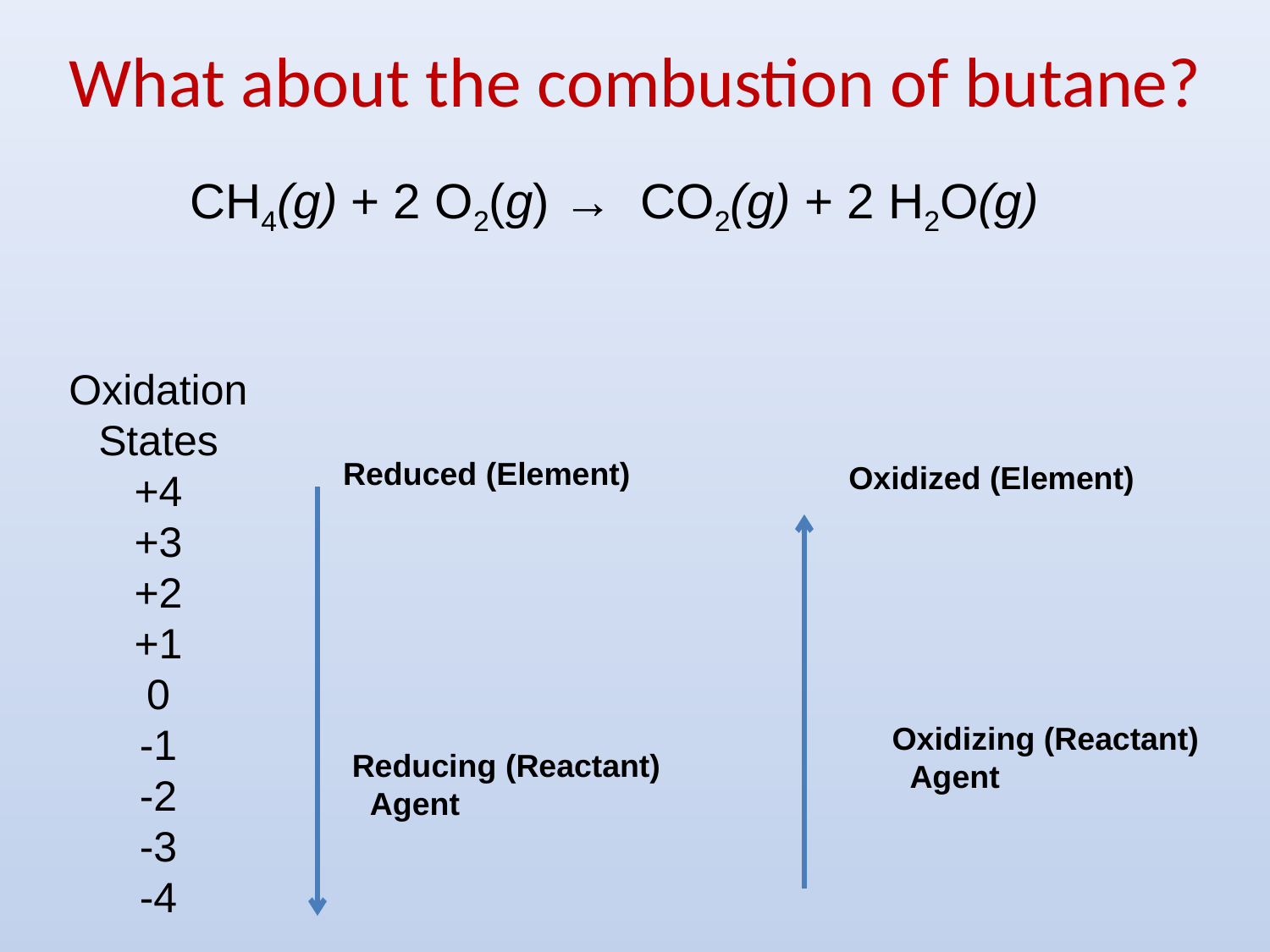

# What about the combustion of butane?
CH4(g) + 2 O2(g) →  CO2(g) + 2 H2O(g)
Oxidation
States
+4
+3
+2
+1
0
-1
-2
-3
-4
Reduced (Element)
Oxidized (Element)
Oxidizing (Reactant)
  Agent
Reducing (Reactant)
  Agent